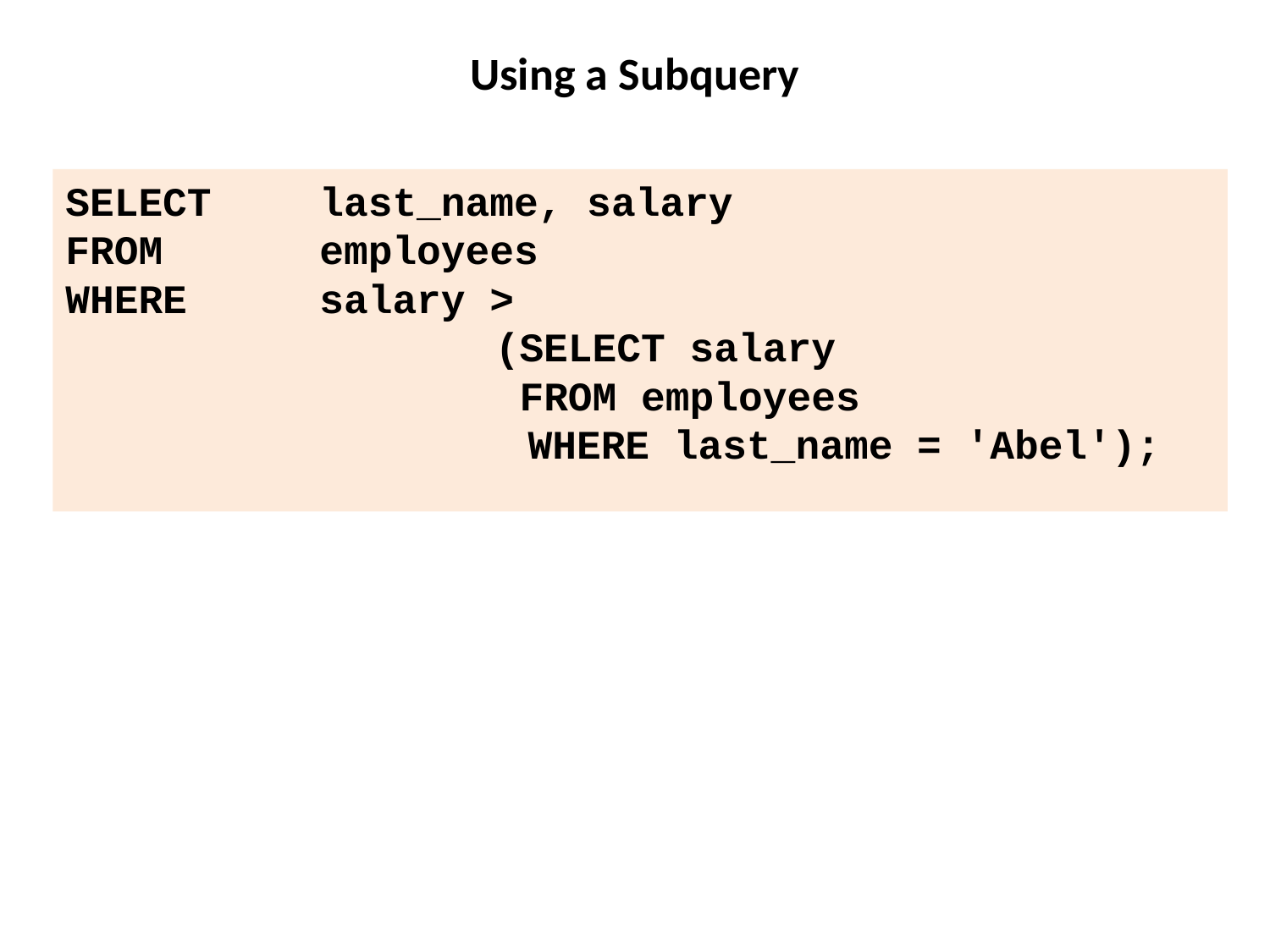

# Using a Subquery
SELECT 	last_name, salary
FROM 		employees
WHERE 	salary >
			  (SELECT salary
			   FROM employees
                   WHERE last_name = 'Abel');